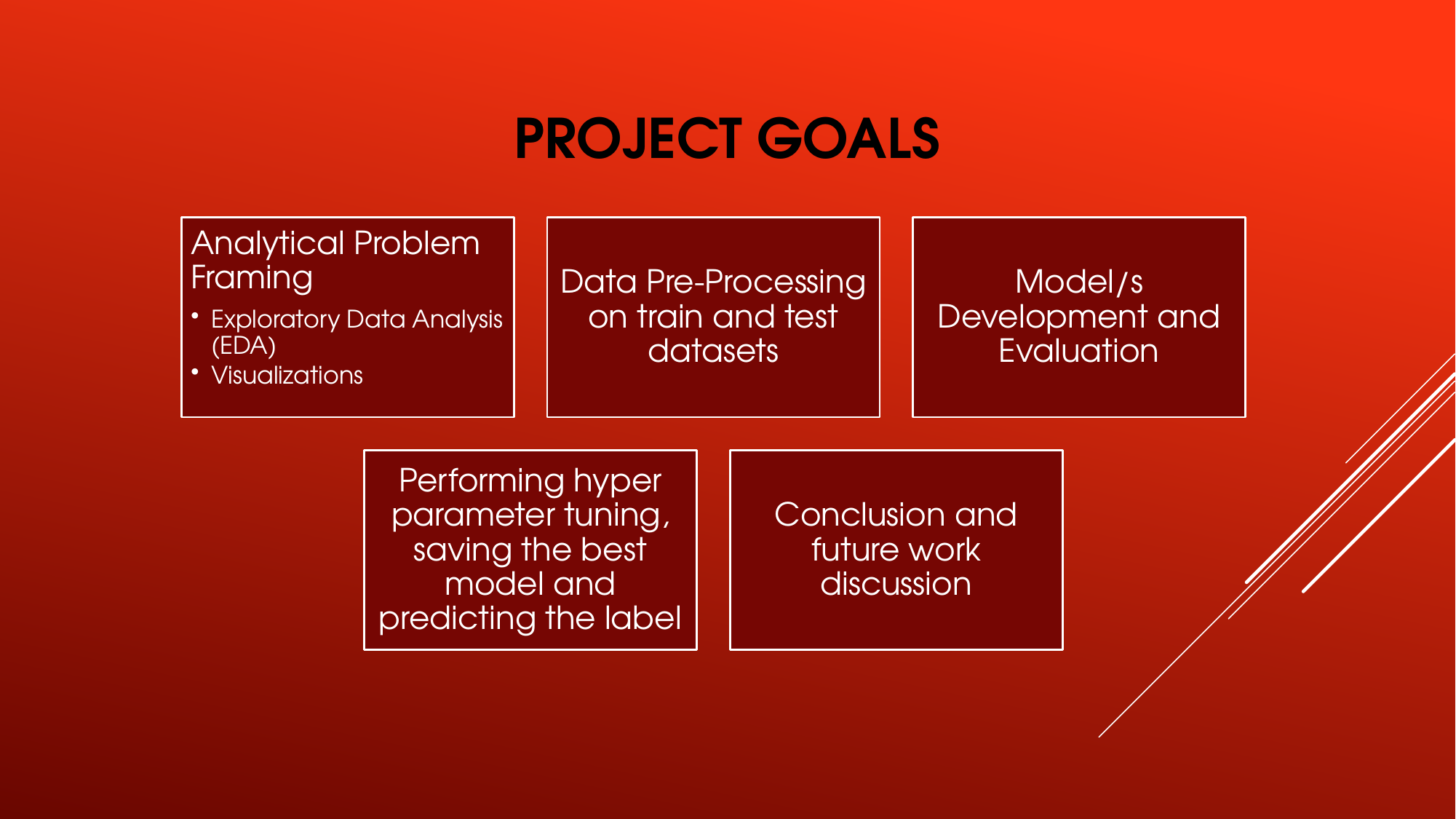

# Project Goals
Analytical Problem Framing
Exploratory Data Analysis (EDA)
Visualizations
Data Pre-Processing on train and test datasets
Model/s Development and Evaluation
Performing hyper parameter tuning, saving the best model and predicting the label
Conclusion and future work discussion